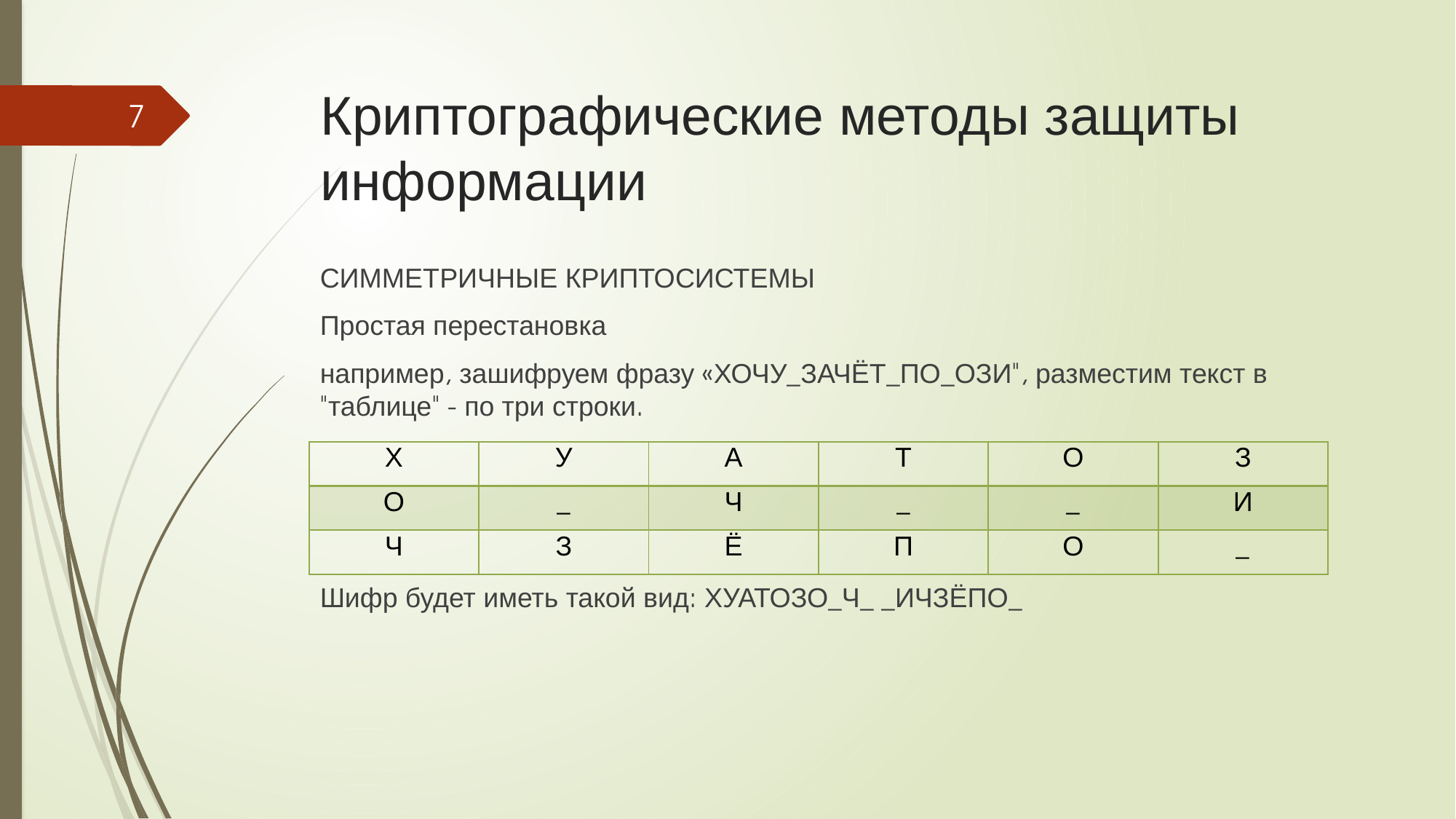

# Криптографические методы защиты информации
7
СИММЕТРИЧНЫЕ КРИПТОСИСТЕМЫ
Простая перестановка
например, зашифруем фразу «ХОЧУ_ЗАЧЁТ_ПО_ОЗИ", разместим текст в "таблице" - по три строки.

Шифр будет иметь такой вид: ХУАТОЗО_Ч_ _ИЧЗЁПО_

| Х | У | А | Т | О | З |
| --- | --- | --- | --- | --- | --- |
| О | \_ | Ч | \_ | \_ | И |
| Ч | З | Ё | П | О | \_ |